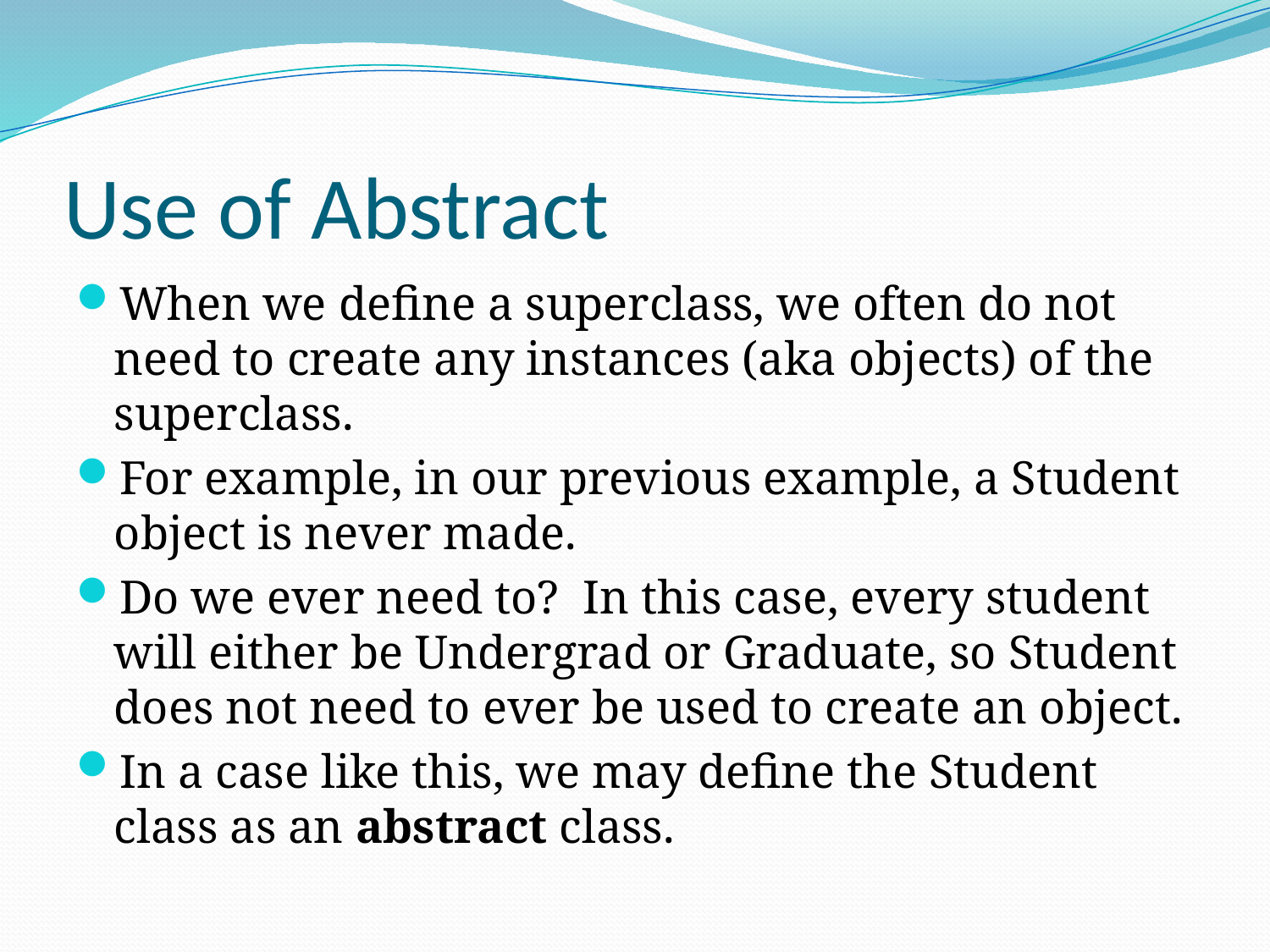

# Use of Abstract
When we define a superclass, we often do not need to create any instances (aka objects) of the superclass.
For example, in our previous example, a Student object is never made.
Do we ever need to?  In this case, every student will either be Undergrad or Graduate, so Student does not need to ever be used to create an object.
In a case like this, we may define the Student class as an abstract class.